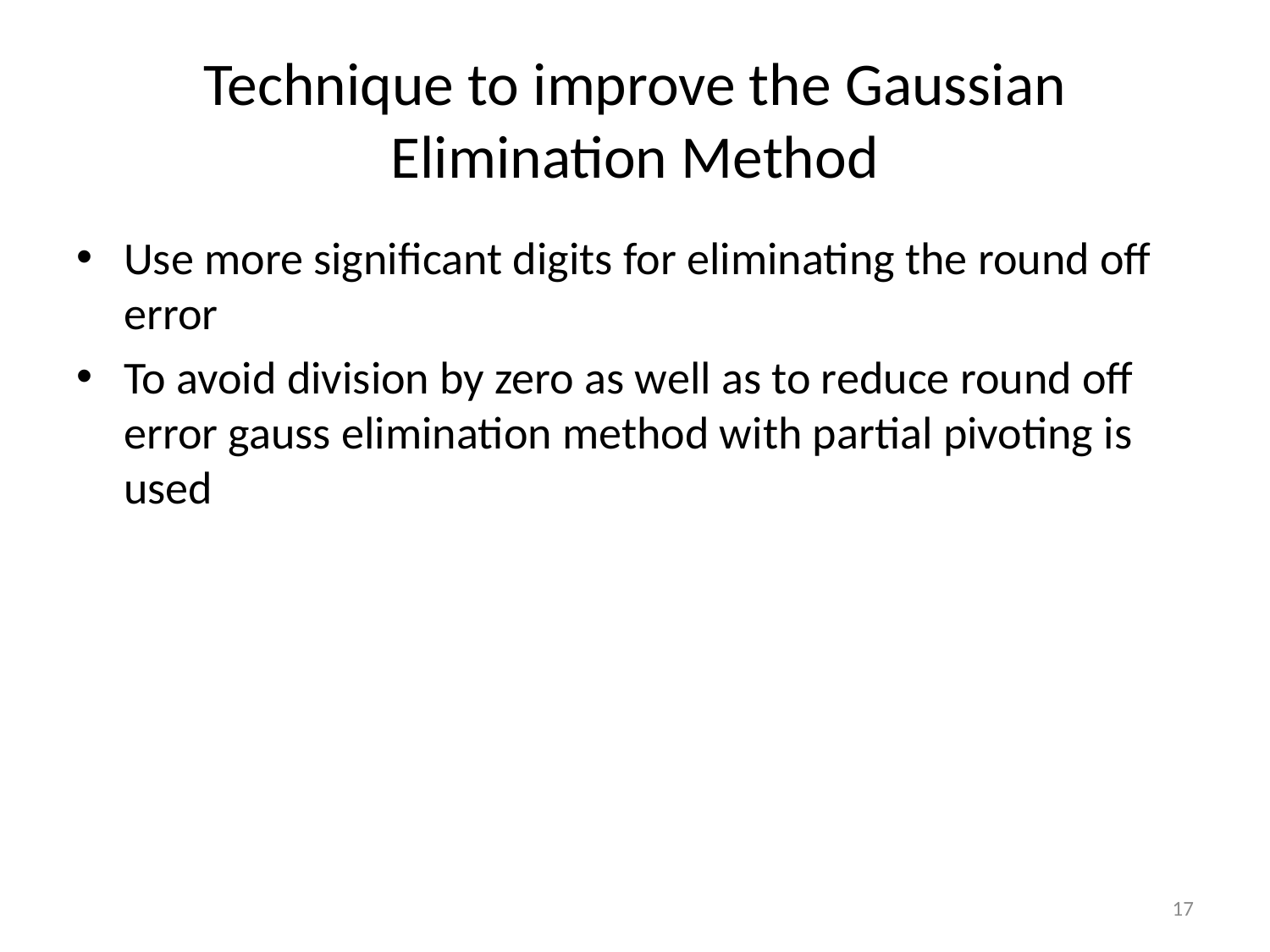

# Technique to improve the Gaussian Elimination Method
Use more significant digits for eliminating the round off error
To avoid division by zero as well as to reduce round off error gauss elimination method with partial pivoting is used

17